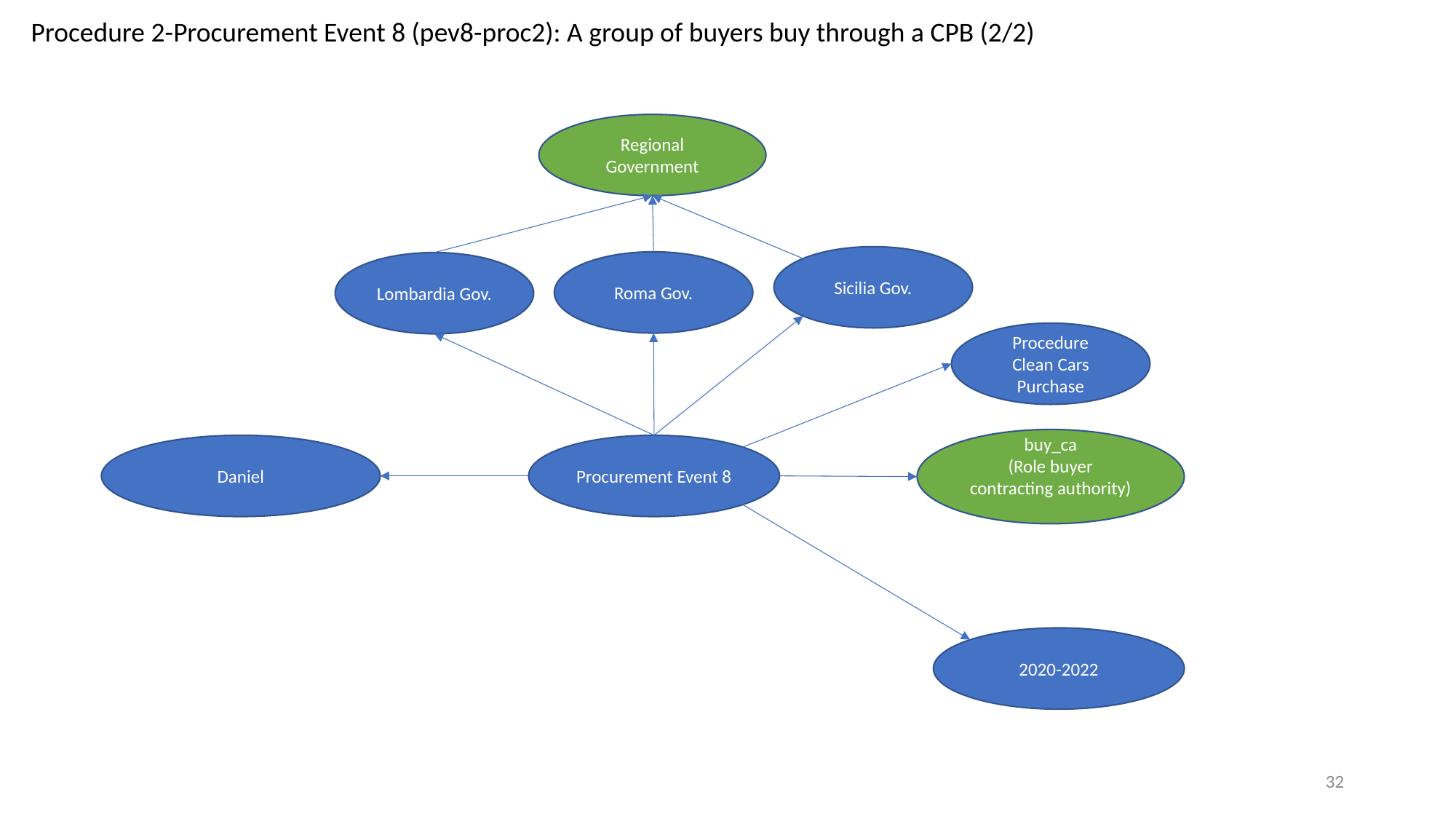

Procedure 2-Procurement Event 8 (pev8-proc2): A group of buyers buy through a CPB (2/2)
Regional Government
Sicilia Gov.
Roma Gov.
Lombardia Gov.
Procedure
Clean Cars Purchase
buy_ca
(Role buyer contracting authority)

Daniel
Procurement Event 8
2020-2022
32